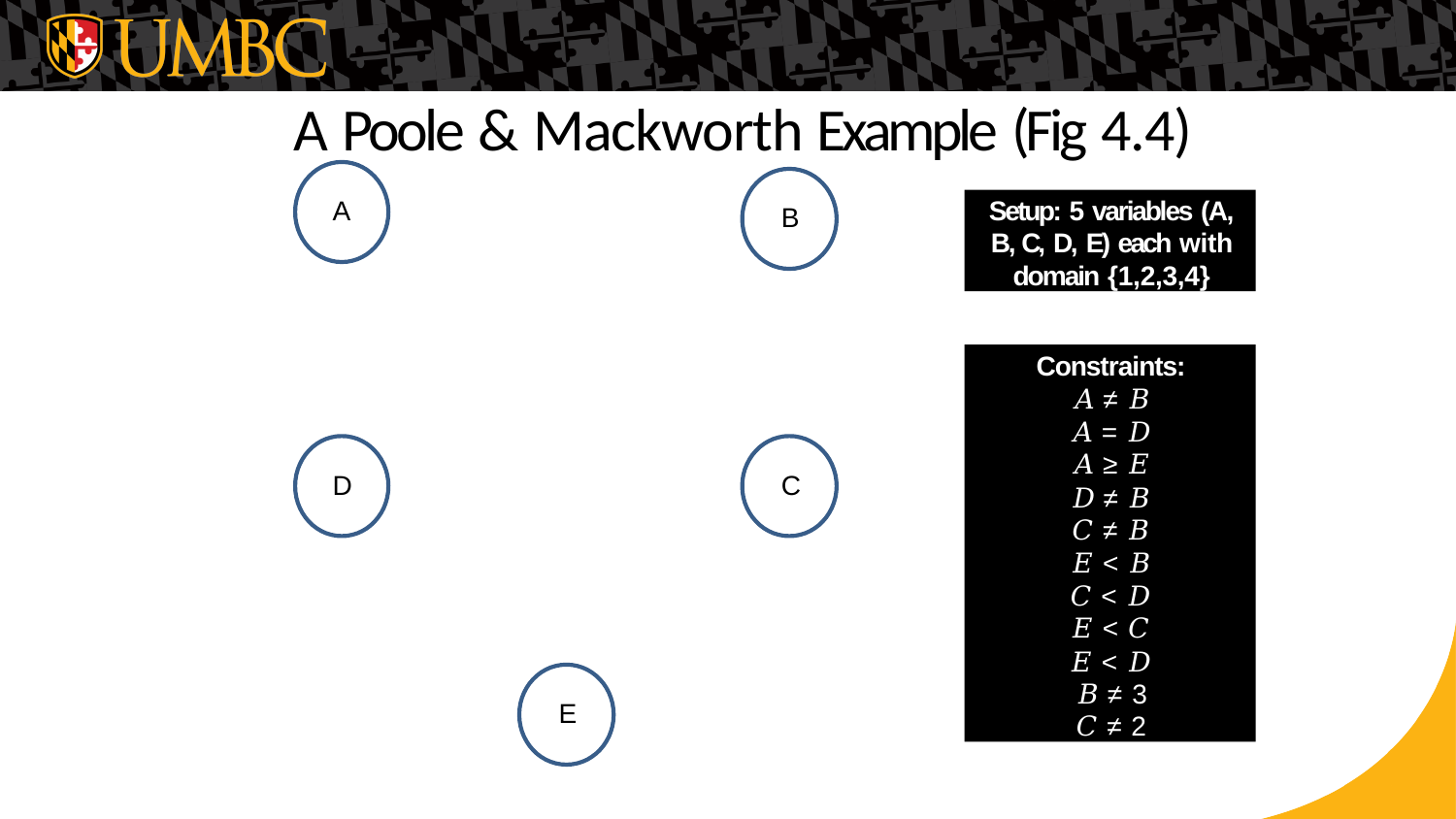

# A Poole & Mackworth Example (Fig 4.4)

Setup: 5 variables (A, B, C, D, E) each with domain {1,2,3,4}
A
B
Constraints:
𝐴 ≠ 𝐵
𝐴 = 𝐷
𝐴 ≥ 𝐸
𝐷 ≠ 𝐵
𝐶 ≠ 𝐵
𝐸 < 𝐵
𝐶 < 𝐷
𝐸 < 𝐶
𝐸 < 𝐷
𝐵 ≠ 3
𝐶 ≠ 2

D
C

E
Slide